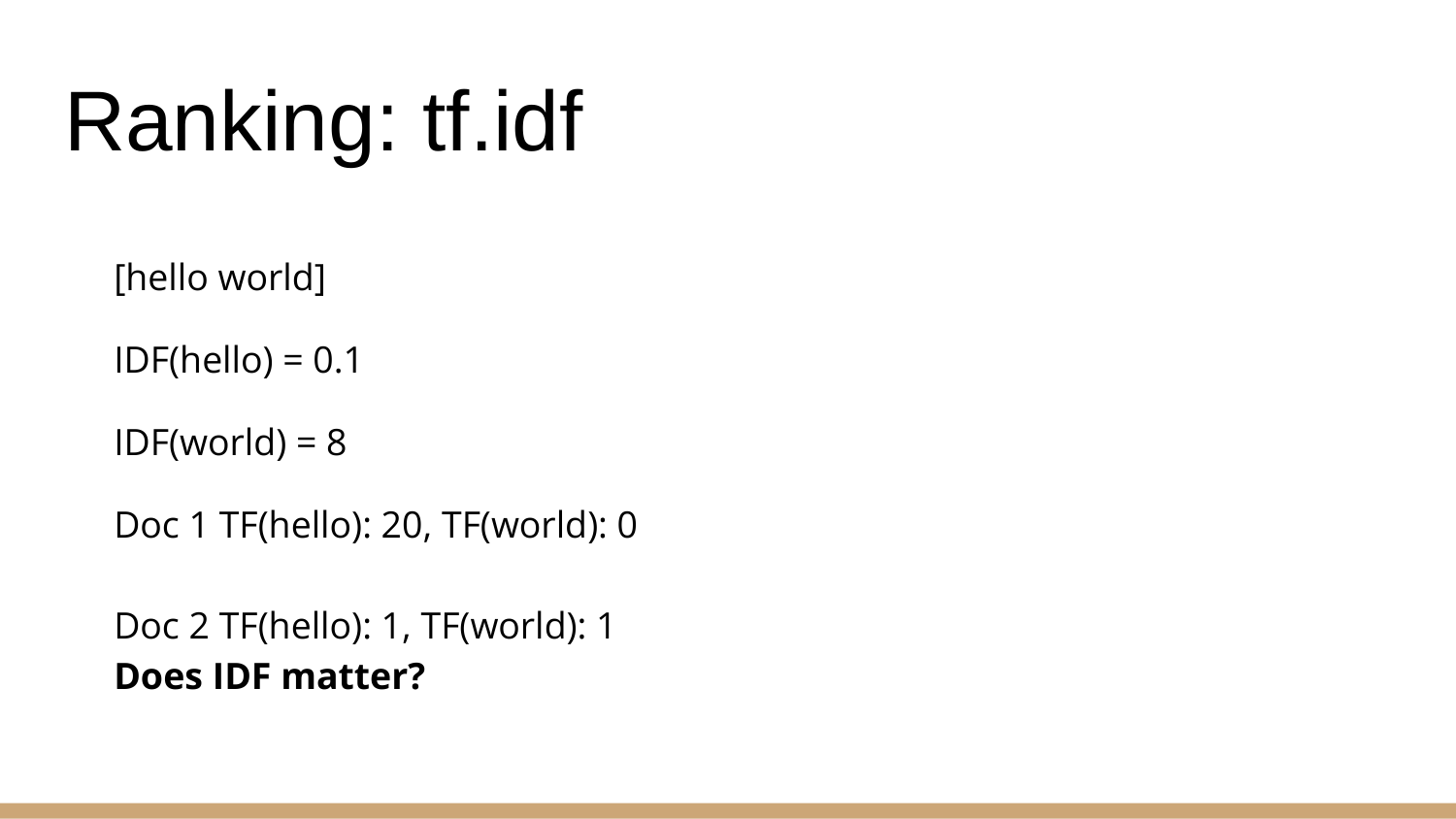

# Ranking: tf.idf
[hello world]
IDF(hello) = 0.1
IDF(world) = 8
Doc 1 TF(hello): 20, TF(world): 0

Doc 2 TF(hello): 1, TF(world): 1
Does IDF matter?